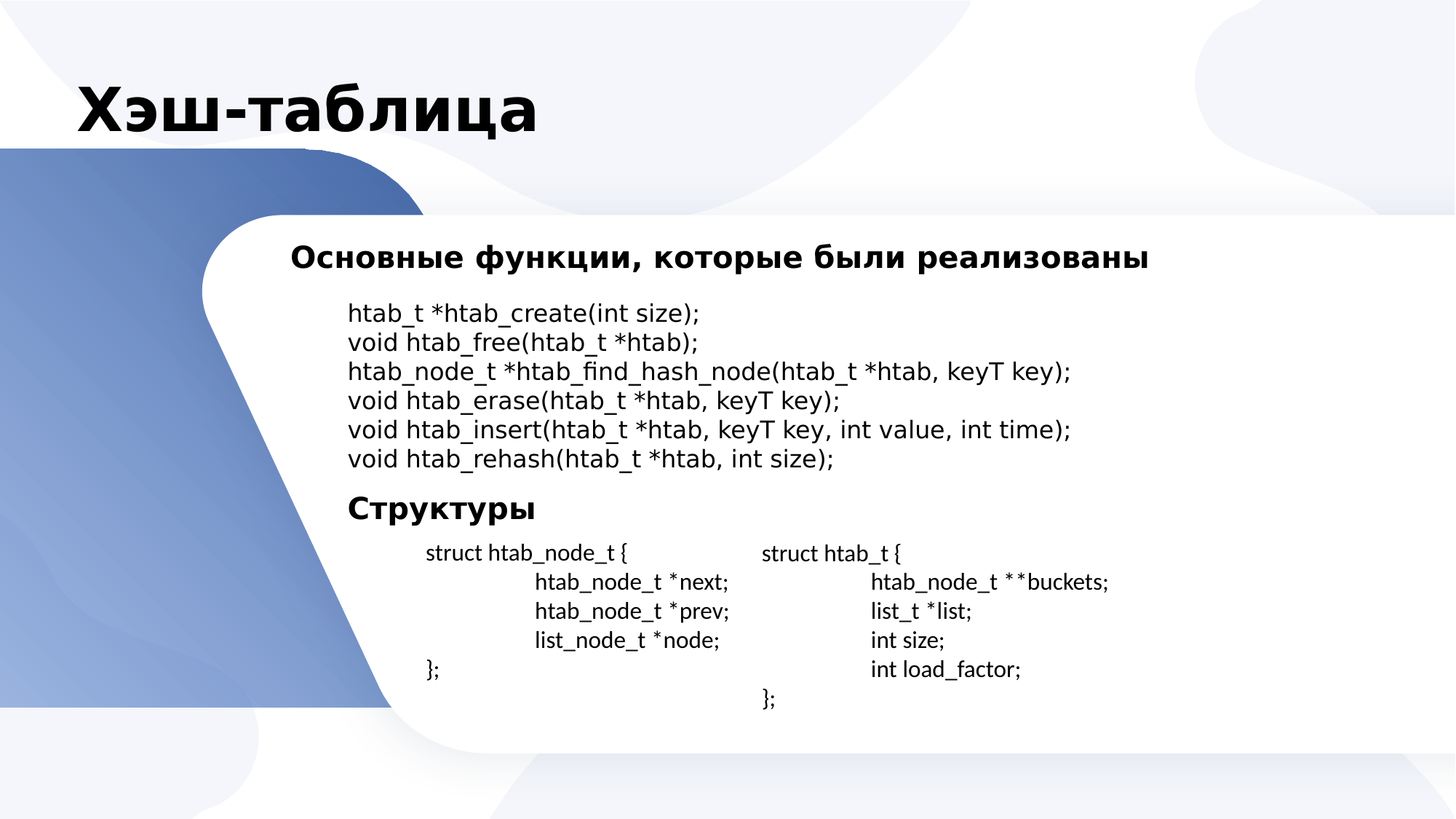

Хэш-таблица

Основные функции, которые были реализованы
htab_t *htab_create(int size);
void htab_free(htab_t *htab);
htab_node_t *htab_find_hash_node(htab_t *htab, keyT key);
void htab_erase(htab_t *htab, keyT key);
void htab_insert(htab_t *htab, keyT key, int value, int time);
void htab_rehash(htab_t *htab, int size);
Структуры
struct htab_node_t {
	htab_node_t *next;
	htab_node_t *prev;
	list_node_t *node;
};
struct htab_t {
	htab_node_t **buckets;
	list_t *list;
	int size;
	int load_factor;
};